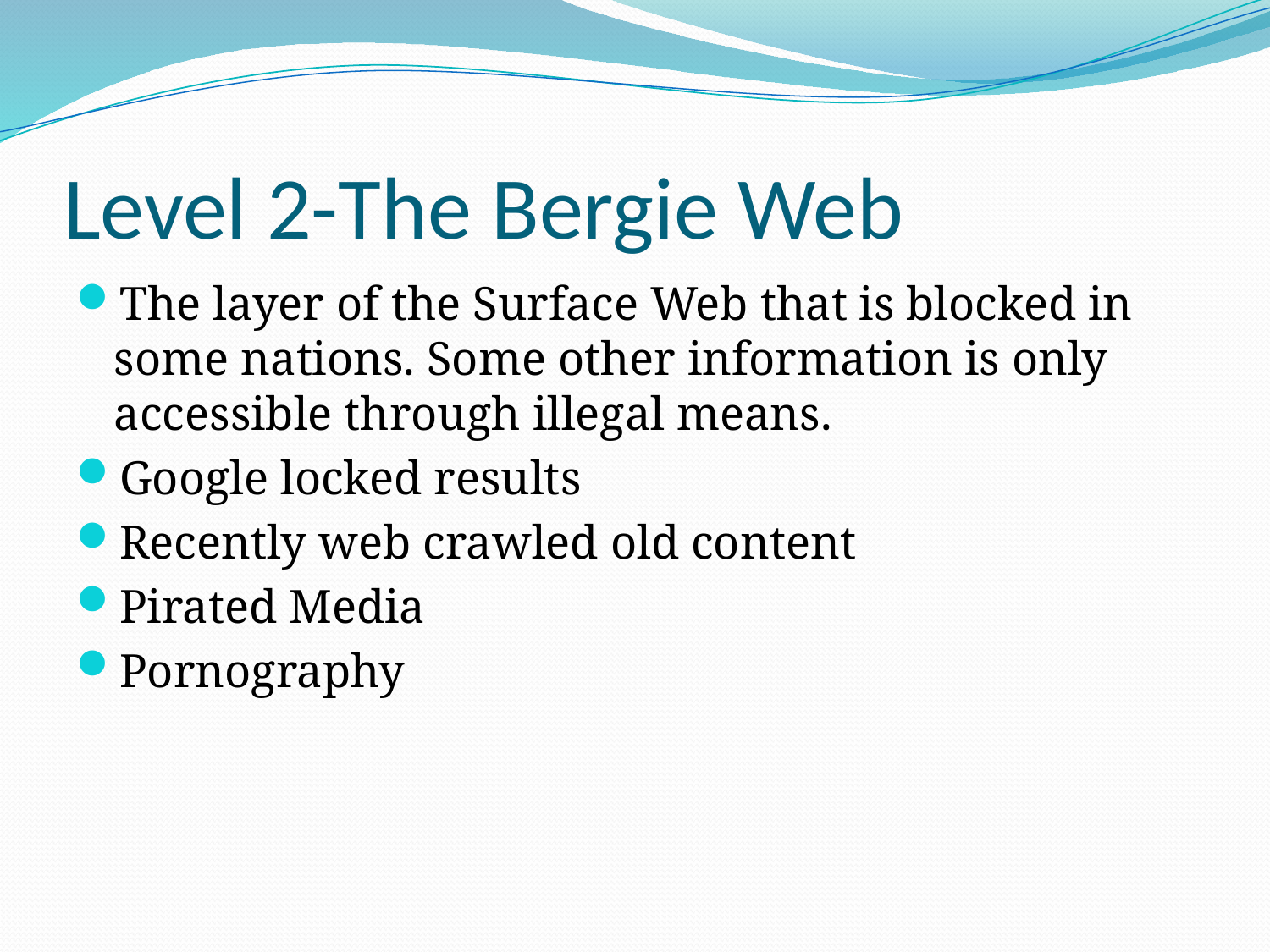

# Level 2-The Bergie Web
The layer of the Surface Web that is blocked in some nations. Some other information is only accessible through illegal means.
Google locked results
Recently web crawled old content
Pirated Media
Pornography